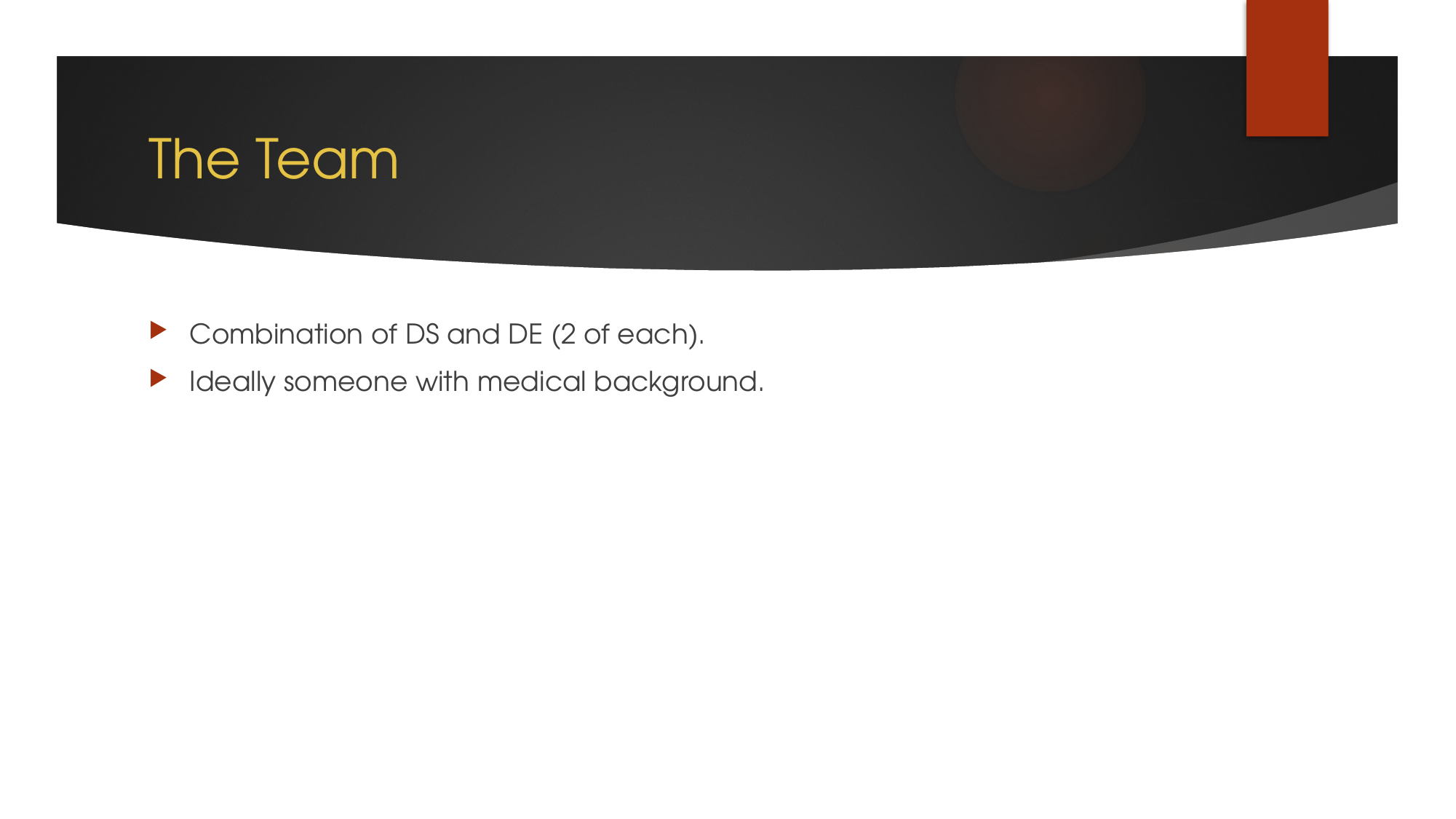

# The Team
Combination of DS and DE (2 of each).
Ideally someone with medical background.